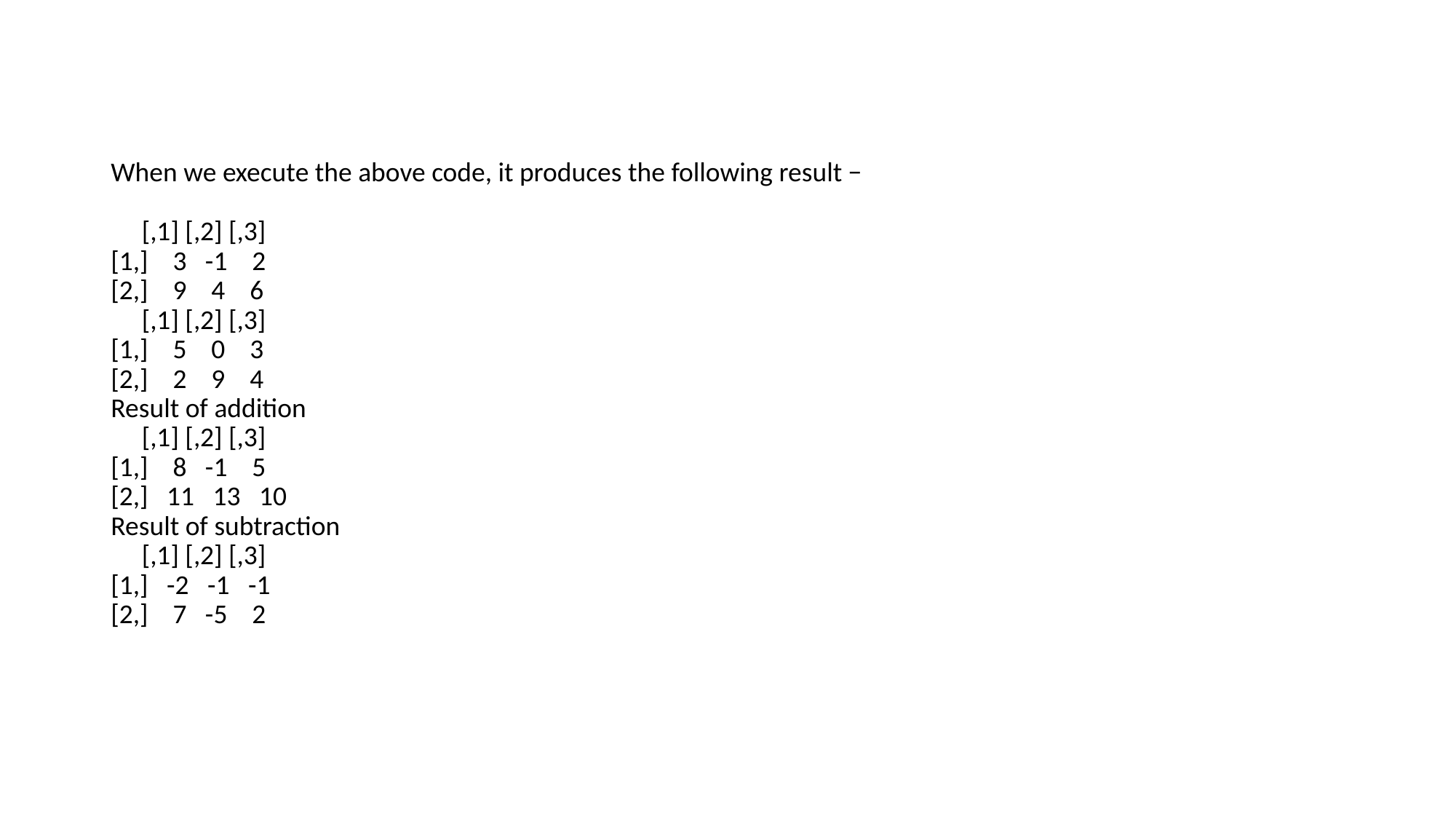

# When we execute the above code, it produces the following result − [,1] [,2] [,3] [1,]    3   -1    2 [2,]    9    4    6 [,1] [,2] [,3] [1,]    5    0    3 [2,]    2    9    4 Result of addition [,1] [,2] [,3] [1,]    8   -1    5 [2,]   11   13   10 Result of subtraction [,1] [,2] [,3] [1,]   -2   -1   -1 [2,]    7   -5    2